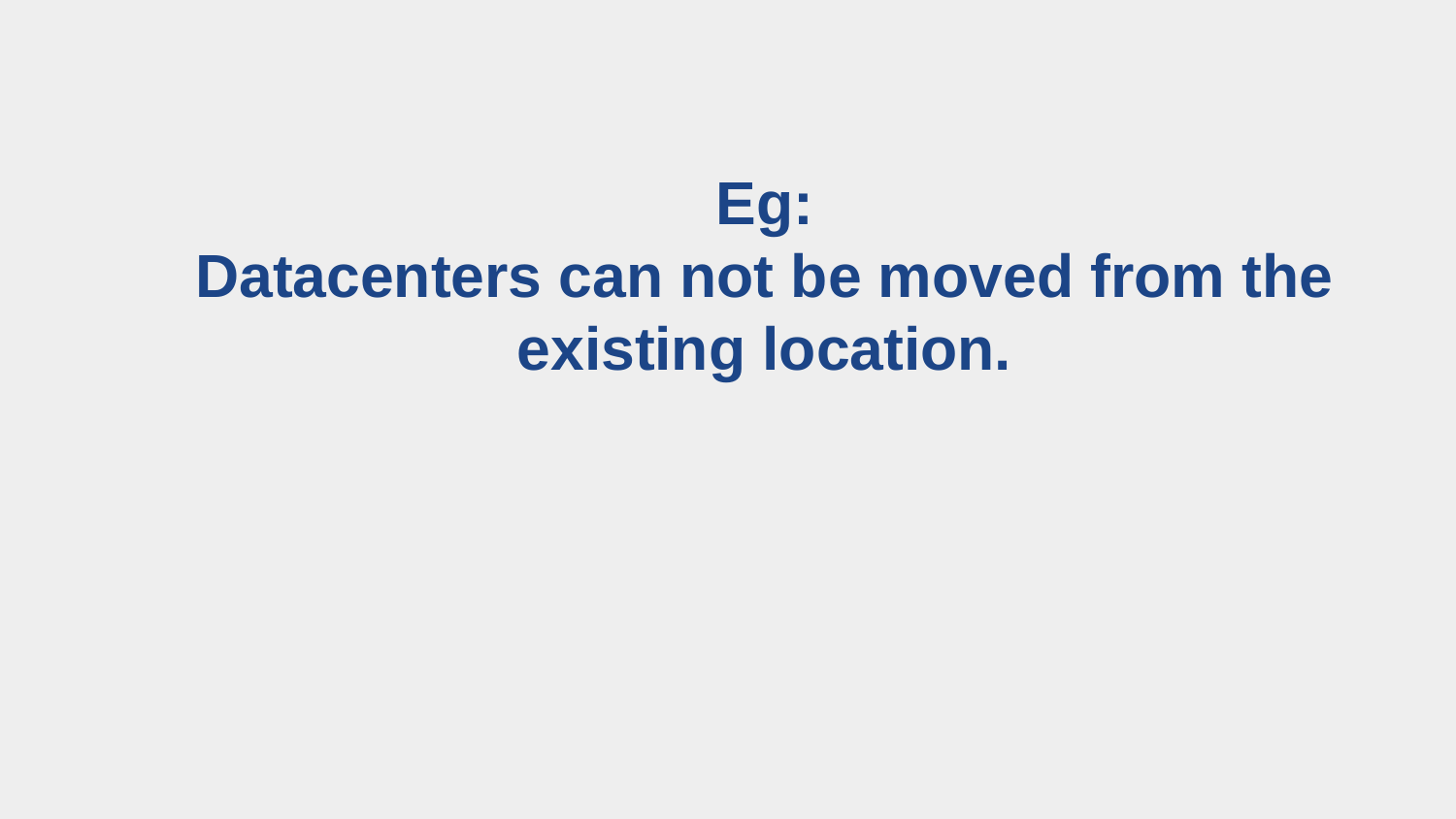

# Eg: Datacenters can not be moved from the existing location.